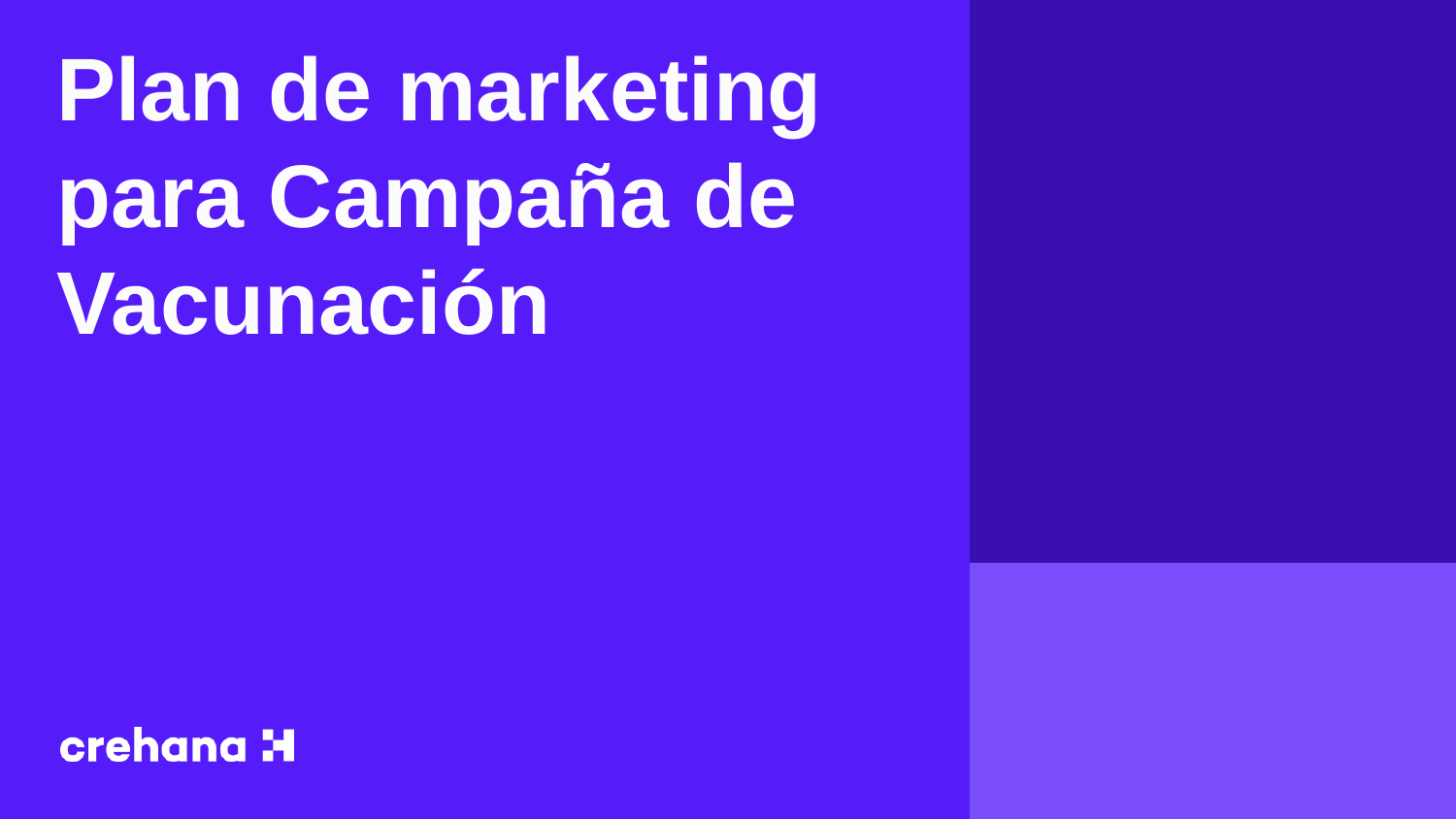

# Plan de marketing para Campaña de Vacunación